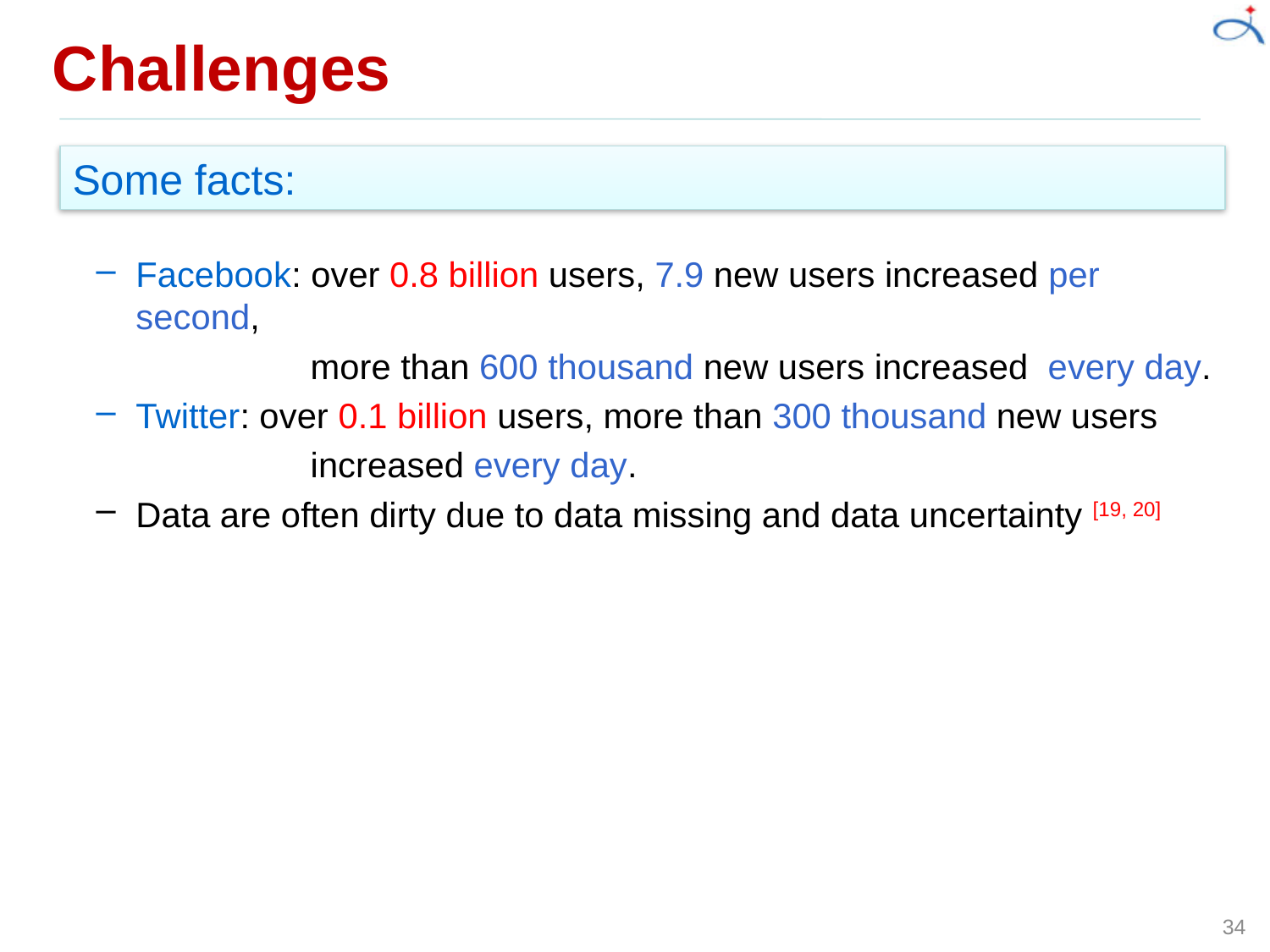

# Challenges
Some facts:
Facebook: over 0.8 billion users, 7.9 new users increased per second,
                      more than 600 thousand new users increased  every day.
Twitter: over 0.1 billion users, more than 300 thousand new users
                      increased every day.
Data are often dirty due to data missing and data uncertainty [19, 20]

34